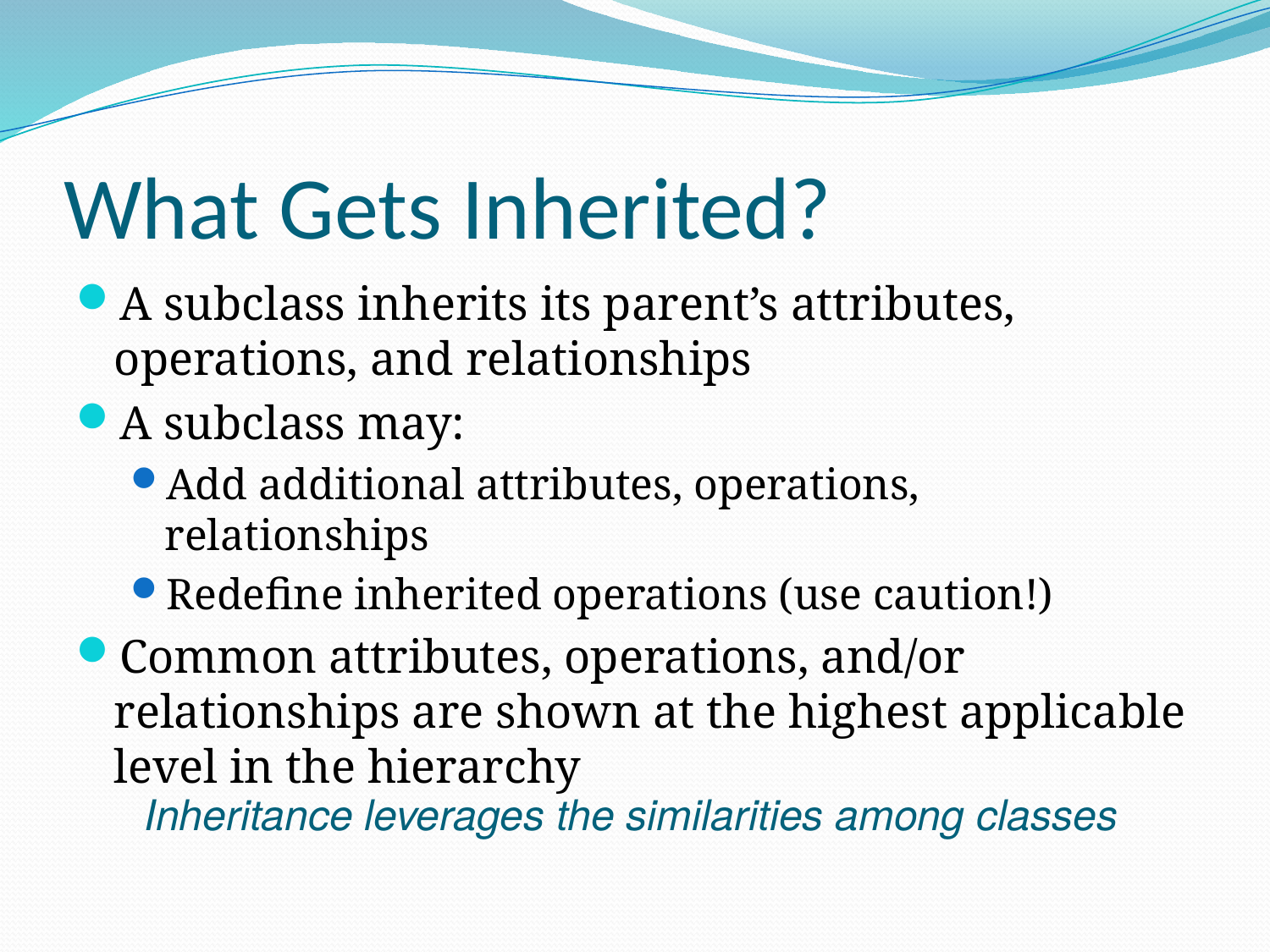

# What Gets Inherited?
A subclass inherits its parent’s attributes, operations, and relationships
A subclass may:
Add additional attributes, operations, relationships
Redefine inherited operations (use caution!)
Common attributes, operations, and/or relationships are shown at the highest applicable level in the hierarchy
Inheritance leverages the similarities among classes